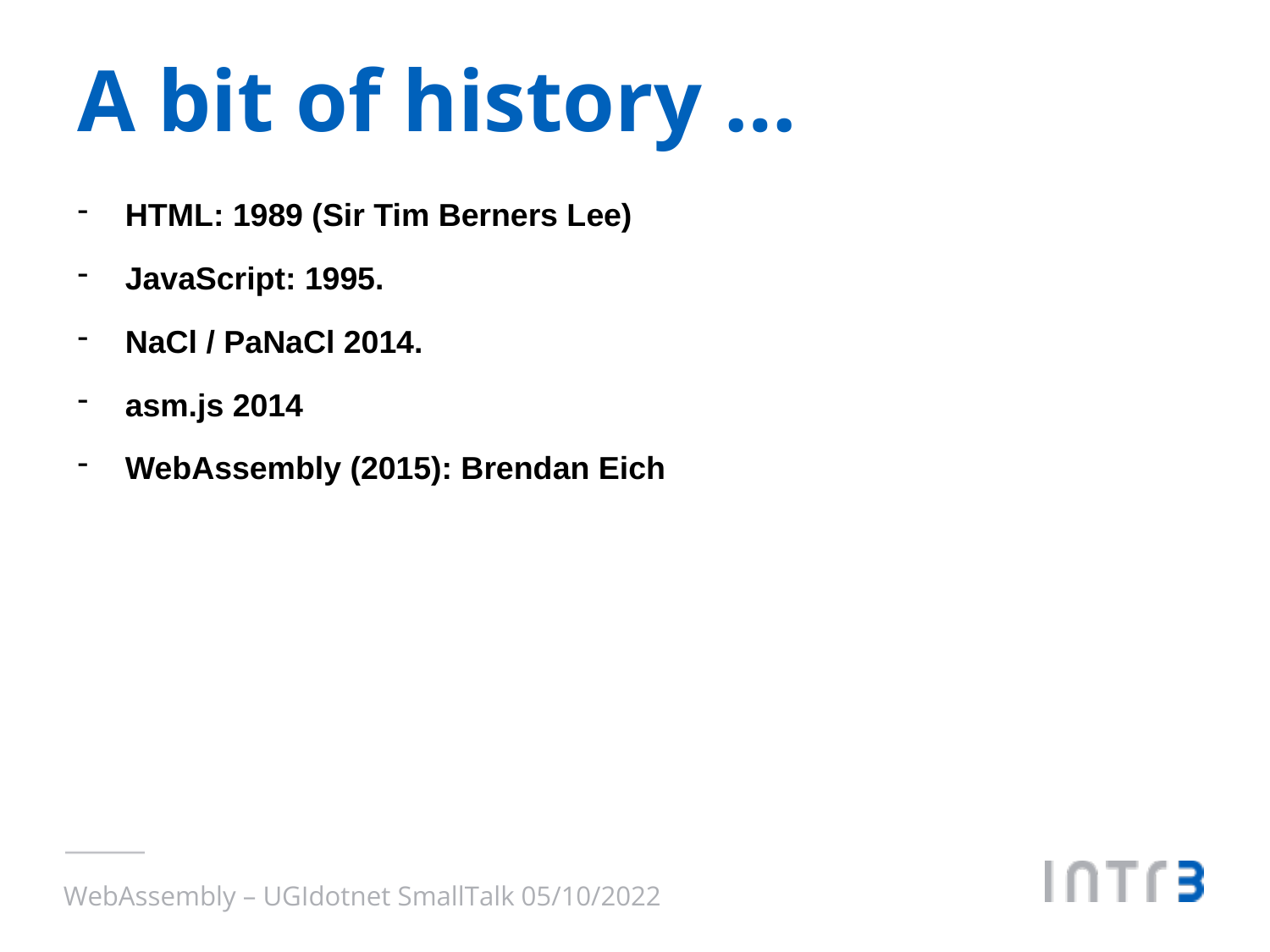

# A bit of history …
HTML: 1989 (Sir Tim Berners Lee)
JavaScript: 1995.
NaCl / PaNaCl 2014.
asm.js 2014
WebAssembly (2015): Brendan Eich
WebAssembly – UGIdotnet SmallTalk 05/10/2022